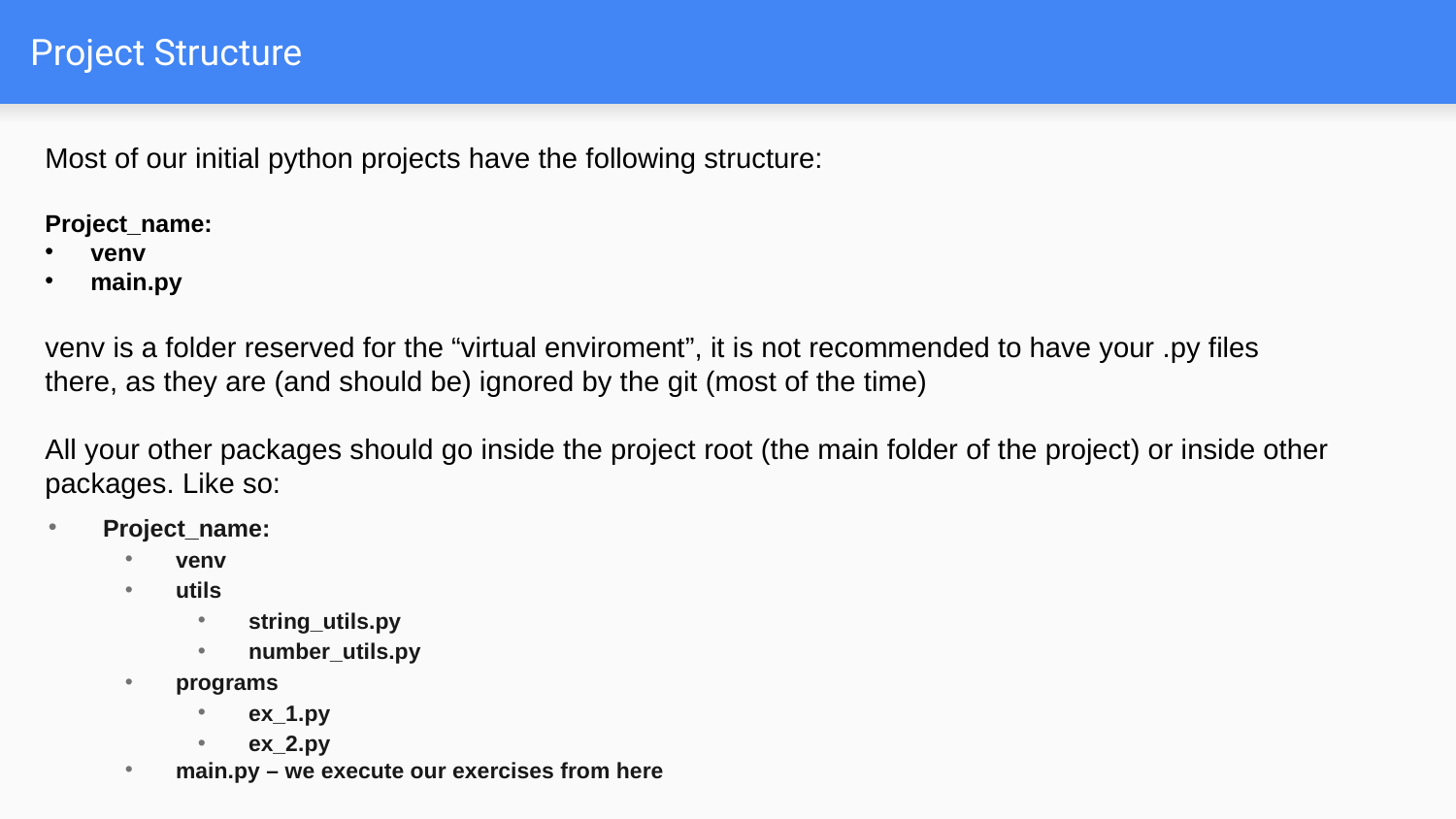

# Project Structure
Most of our initial python projects have the following structure:

Project_name:
venv
main.py

venv is a folder reserved for the “virtual enviroment”, it is not recommended to have your .py files there, as they are (and should be) ignored by the git (most of the time)

All your other packages should go inside the project root (the main folder of the project) or inside other packages. Like so:
Project_name:
venv
utils
string_utils.py
number_utils.py
programs
ex_1.py
ex_2.py
main.py – we execute our exercises from here